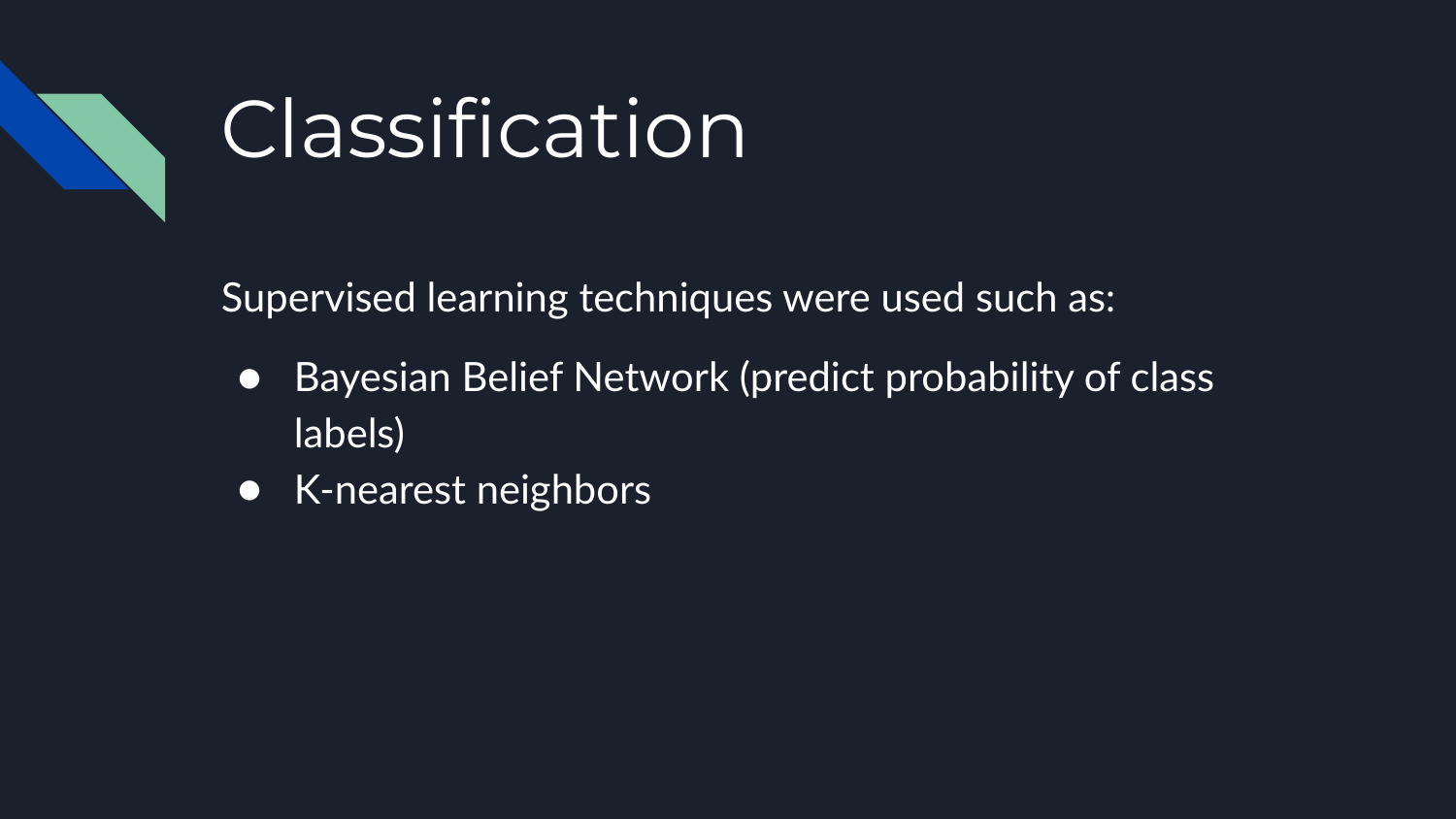

# Classification
Supervised learning techniques were used such as:
Bayesian Belief Network (predict probability of class labels)
K-nearest neighbors